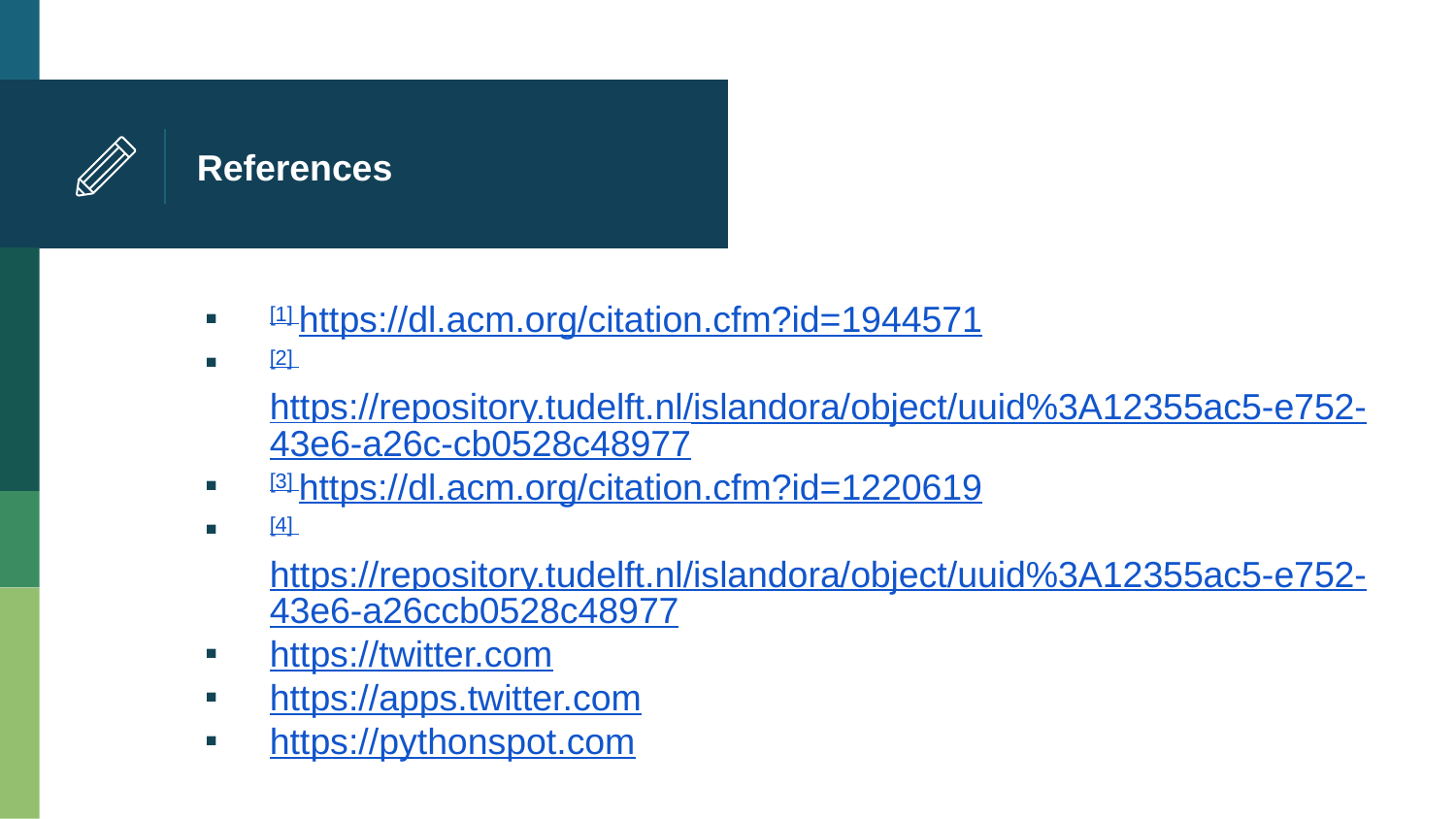

# References

[1] https://dl.acm.org/citation.cfm?id=1944571
[2] https://repository.tudelft.nl/islandora/object/uuid%3A12355ac5-e752-43e6-a26c-cb0528c48977
[3] https://dl.acm.org/citation.cfm?id=1220619
[4] https://repository.tudelft.nl/islandora/object/uuid%3A12355ac5-e752-43e6-a26ccb0528c48977
https://twitter.com
https://apps.twitter.com
https://pythonspot.com